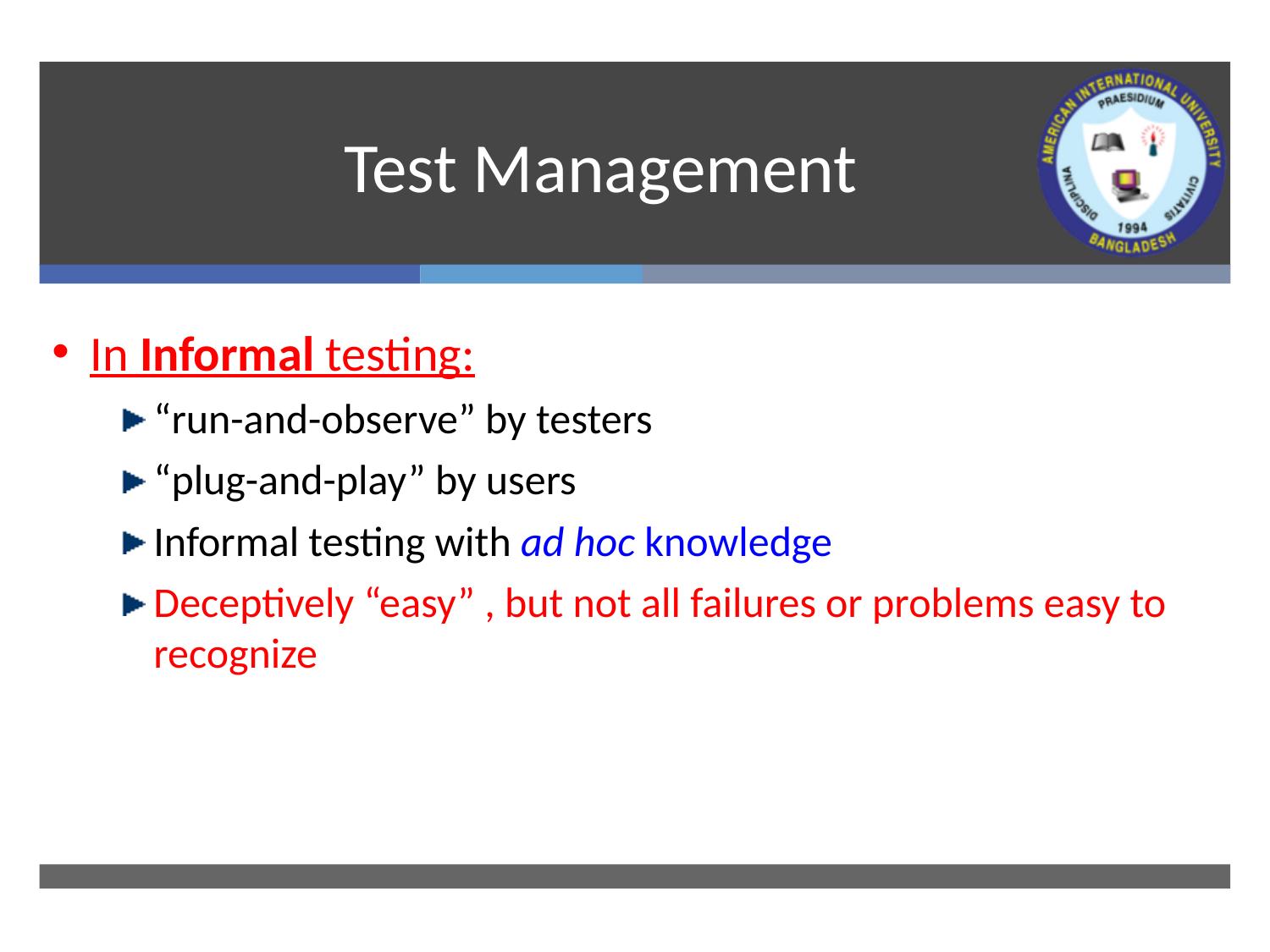

# Test Management
In Informal testing:
“run-and-observe” by testers
“plug-and-play” by users
Informal testing with ad hoc knowledge
Deceptively “easy” , but not all failures or problems easy to recognize